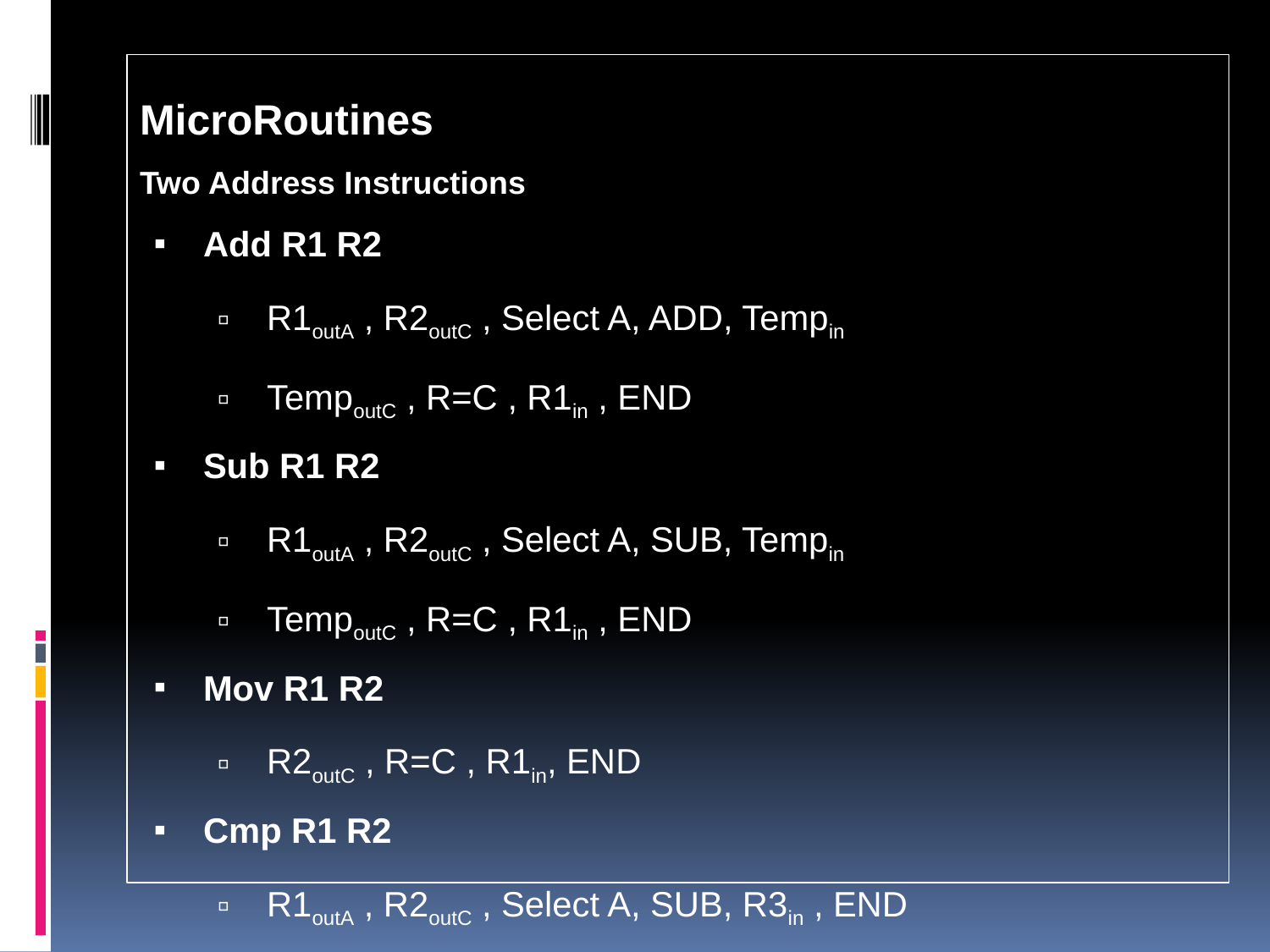

MicroRoutines
Two Address Instructions
Add R1 R2
R1outA , R2outC , Select A, ADD, Tempin
TempoutC , R=C , R1in , END
Sub R1 R2
R1outA , R2outC , Select A, SUB, Tempin
TempoutC , R=C , R1in , END
Mov R1 R2
R2outC , R=C , R1in, END
Cmp R1 R2
R1outA , R2outC , Select A, SUB, R3in , END